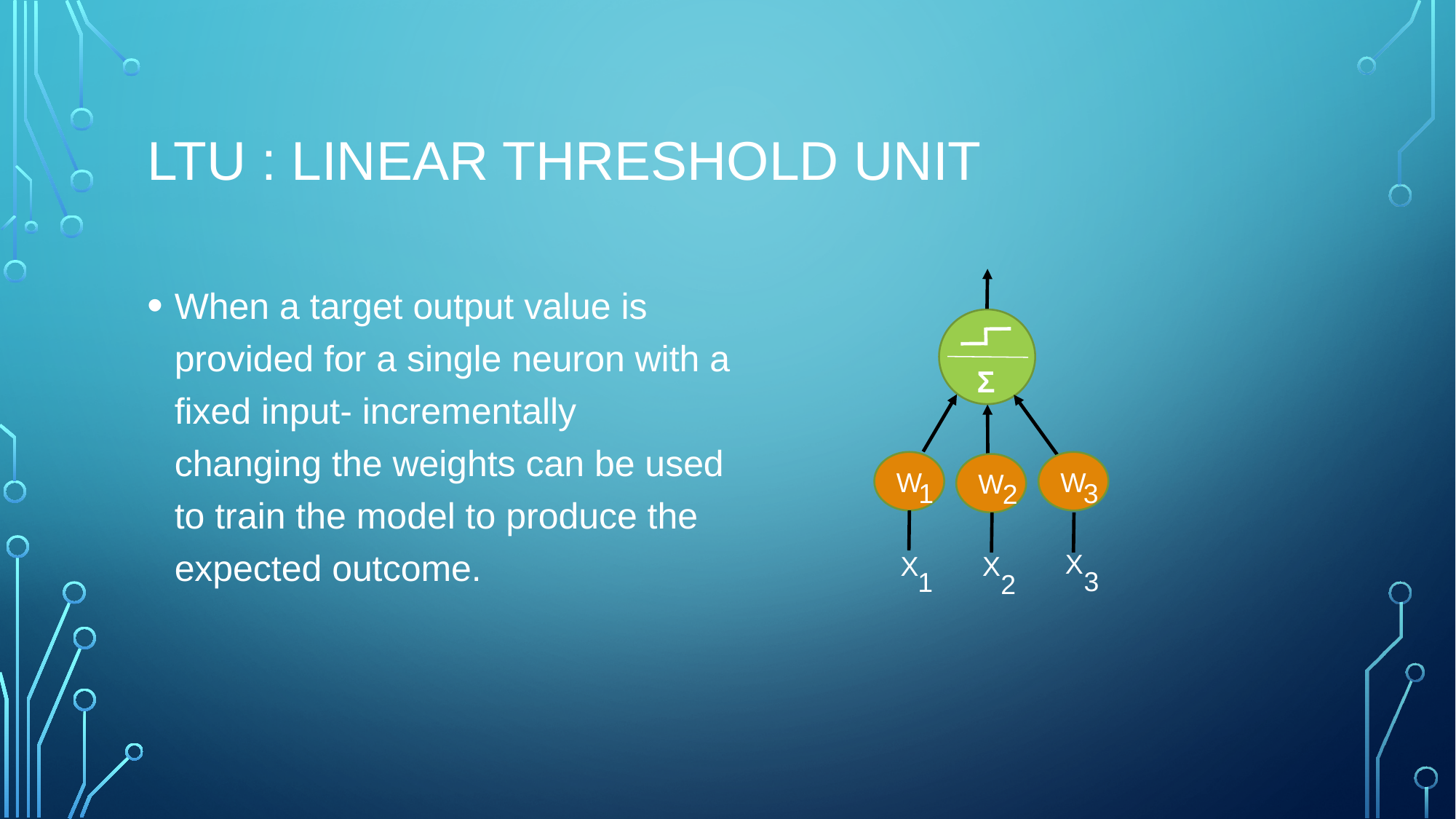

# LTU : Linear Threshold unit
When a target output value is provided for a single neuron with a fixed input- incrementally changing the weights can be used to train the model to produce the expected outcome.

Σ
W
W
W
1
3
2
X
X
X
3
1
2